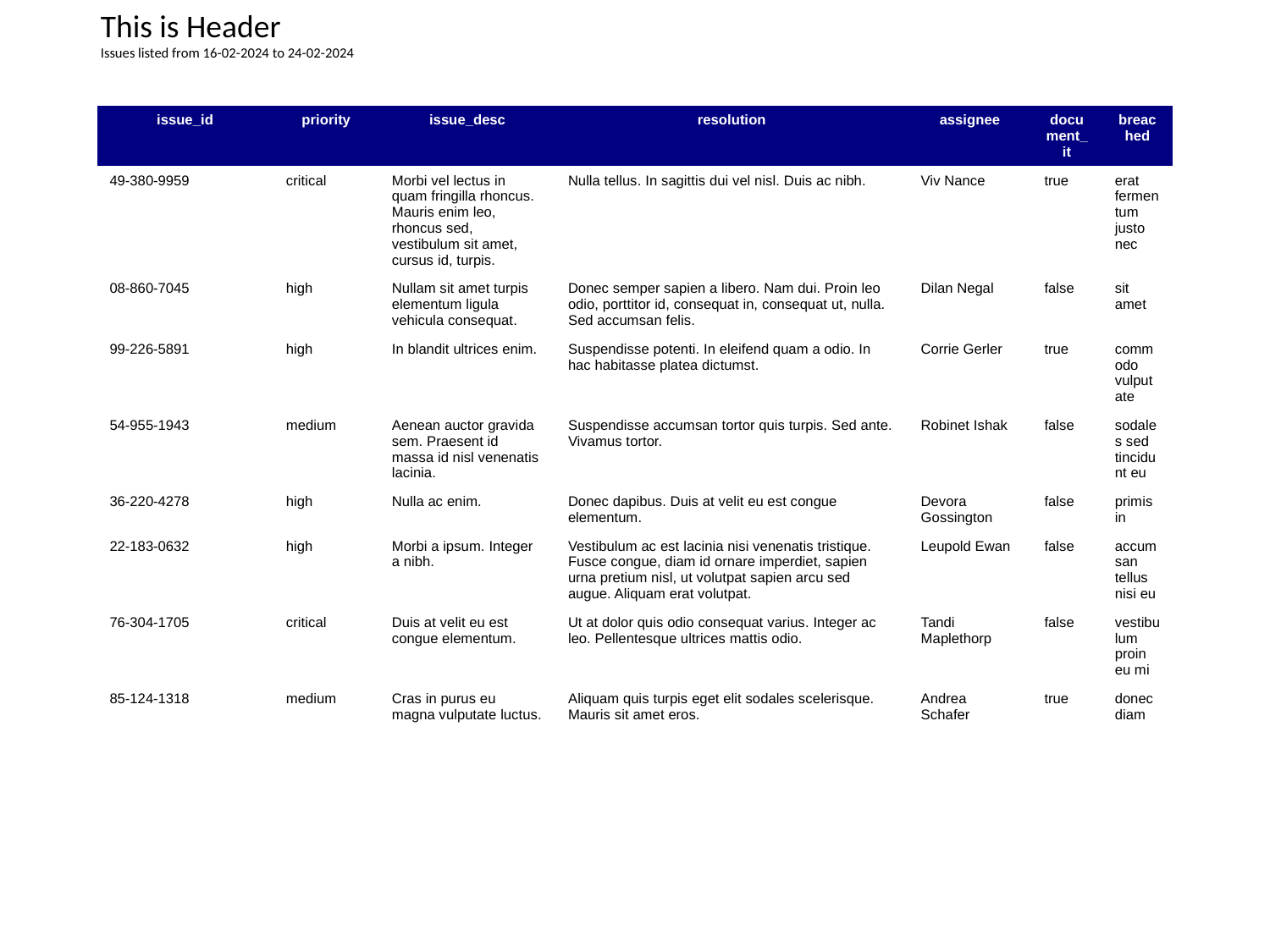

This is Header
Issues listed from 16-02-2024 to 24-02-2024
| issue\_id | priority | issue\_desc | resolution | assignee | document\_it | breached |
| --- | --- | --- | --- | --- | --- | --- |
| 49-380-9959 | critical | Morbi vel lectus in quam fringilla rhoncus. Mauris enim leo, rhoncus sed, vestibulum sit amet, cursus id, turpis. | Nulla tellus. In sagittis dui vel nisl. Duis ac nibh. | Viv Nance | true | erat fermentum justo nec |
| 08-860-7045 | high | Nullam sit amet turpis elementum ligula vehicula consequat. | Donec semper sapien a libero. Nam dui. Proin leo odio, porttitor id, consequat in, consequat ut, nulla. Sed accumsan felis. | Dilan Negal | false | sit amet |
| 99-226-5891 | high | In blandit ultrices enim. | Suspendisse potenti. In eleifend quam a odio. In hac habitasse platea dictumst. | Corrie Gerler | true | commodo vulputate |
| 54-955-1943 | medium | Aenean auctor gravida sem. Praesent id massa id nisl venenatis lacinia. | Suspendisse accumsan tortor quis turpis. Sed ante. Vivamus tortor. | Robinet Ishak | false | sodales sed tincidunt eu |
| 36-220-4278 | high | Nulla ac enim. | Donec dapibus. Duis at velit eu est congue elementum. | Devora Gossington | false | primis in |
| 22-183-0632 | high | Morbi a ipsum. Integer a nibh. | Vestibulum ac est lacinia nisi venenatis tristique. Fusce congue, diam id ornare imperdiet, sapien urna pretium nisl, ut volutpat sapien arcu sed augue. Aliquam erat volutpat. | Leupold Ewan | false | accumsan tellus nisi eu |
| 76-304-1705 | critical | Duis at velit eu est congue elementum. | Ut at dolor quis odio consequat varius. Integer ac leo. Pellentesque ultrices mattis odio. | Tandi Maplethorp | false | vestibulum proin eu mi |
| 85-124-1318 | medium | Cras in purus eu magna vulputate luctus. | Aliquam quis turpis eget elit sodales scelerisque. Mauris sit amet eros. | Andrea Schafer | true | donec diam |
|  |  |  |  |  |  |  |